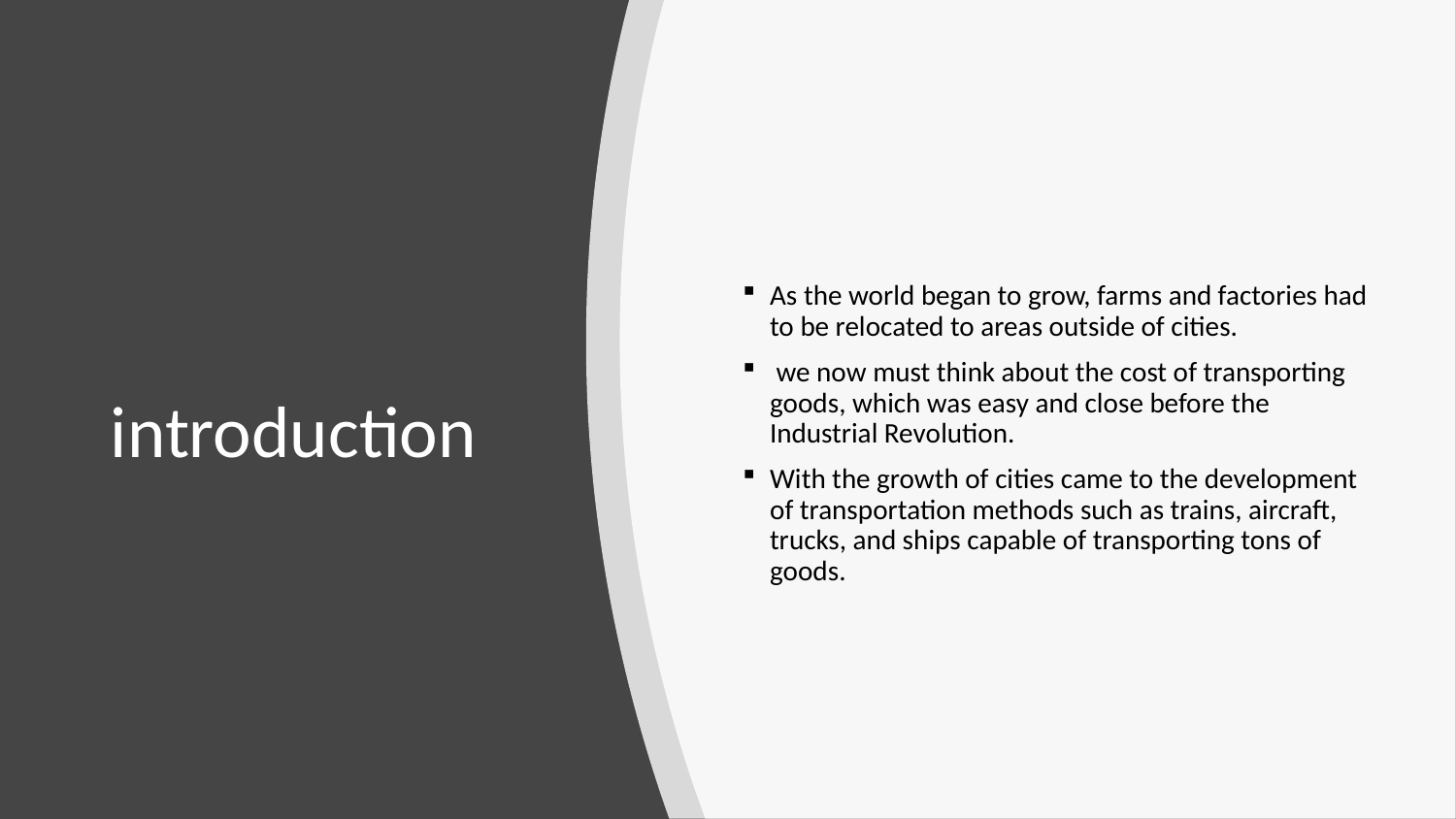

As the world began to grow, farms and factories had to be relocated to areas outside of cities.
 we now must think about the cost of transporting goods, which was easy and close before the Industrial Revolution.
With the growth of cities came to the development of transportation methods such as trains, aircraft, trucks, and ships capable of transporting tons of goods.
# introduction